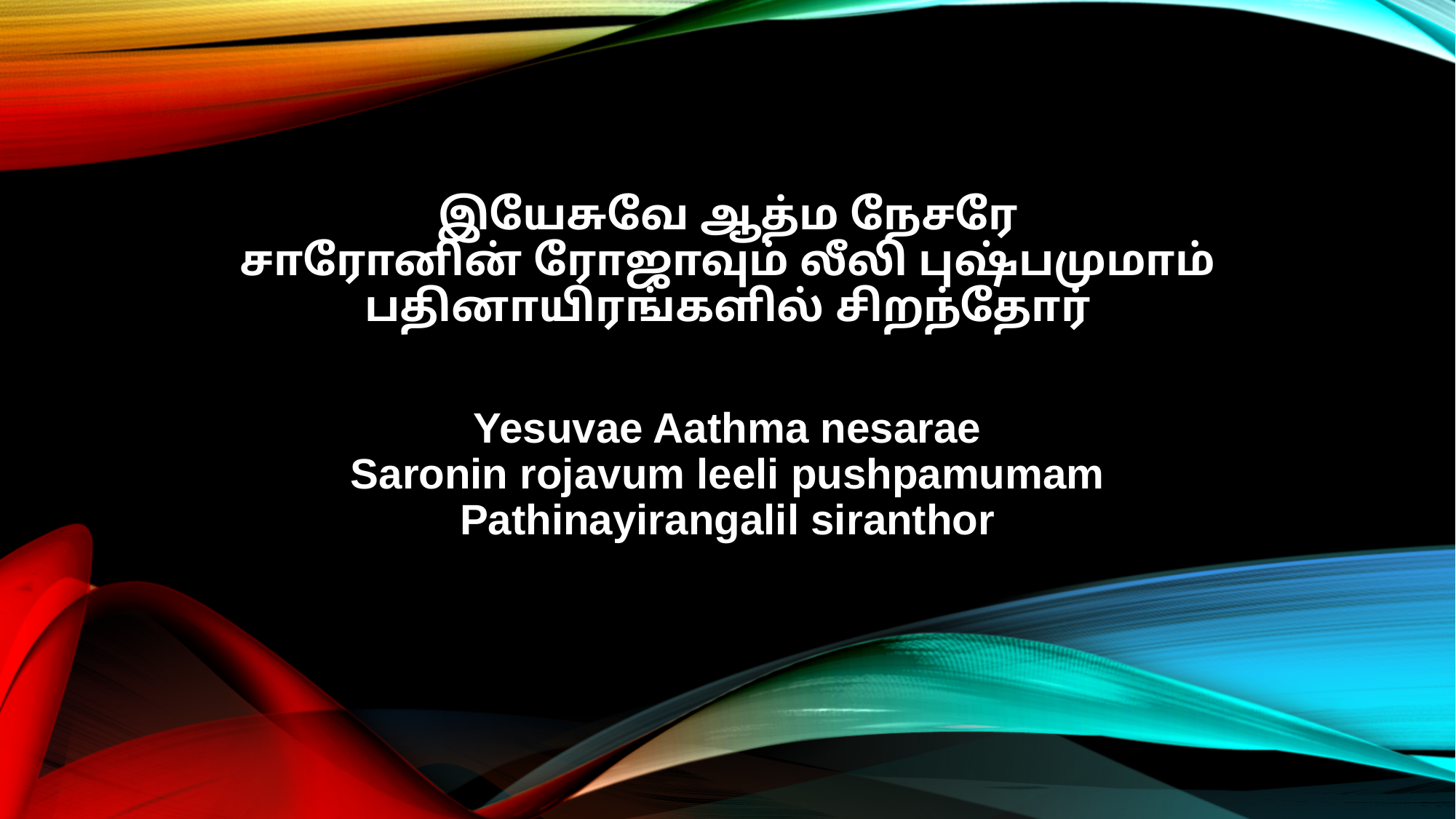

இயேசுவே ஆத்ம நேசரே
சாரோனின் ரோஜாவும் லீலி புஷ்பமுமாம்
பதினாயிரங்களில் சிறந்தோர்

Yesuvae Aathma nesarae
Saronin rojavum leeli pushpamumam
Pathinayirangalil siranthor